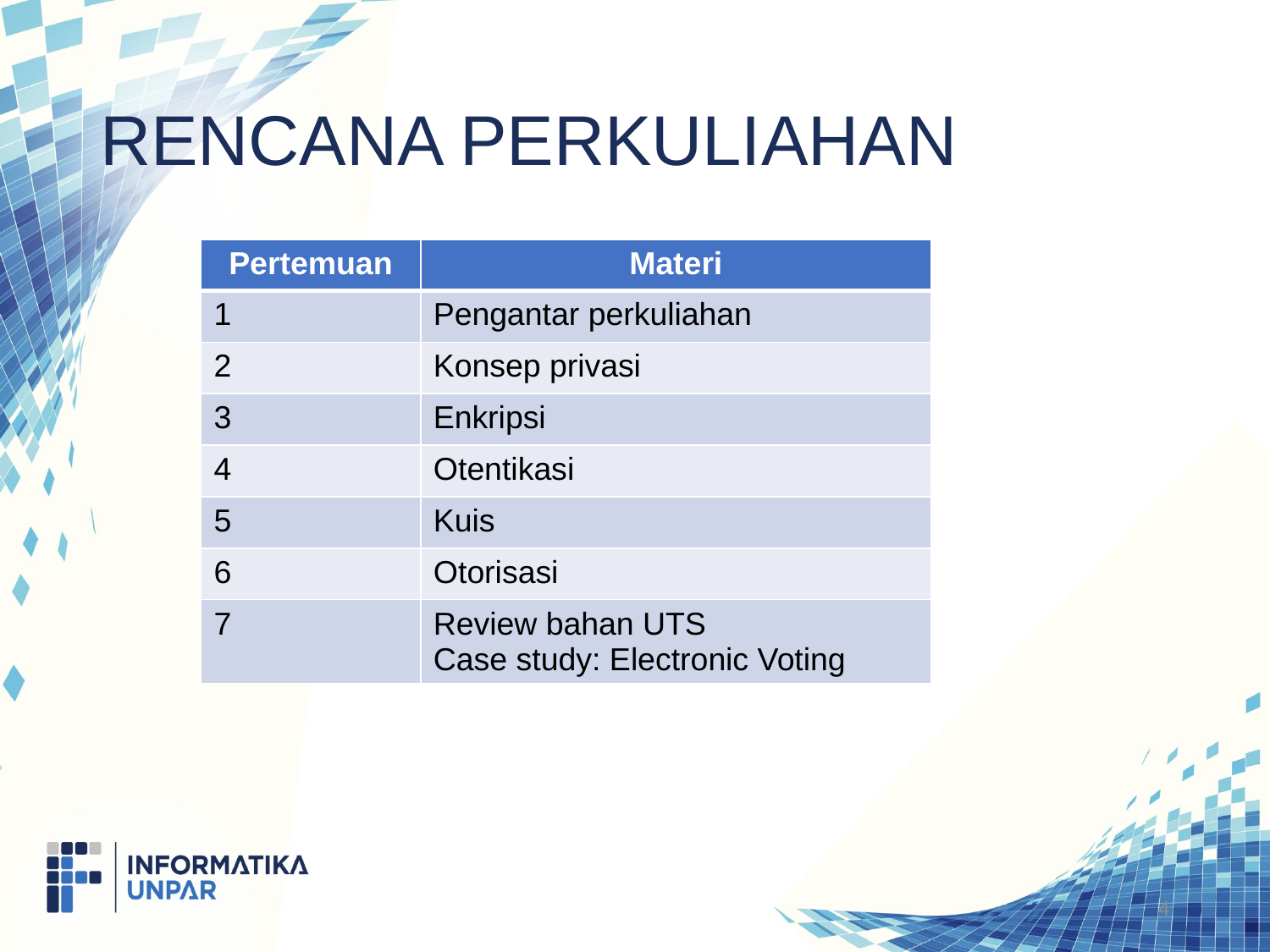

# Rencana perkuliahan
| Pertemuan | Materi |
| --- | --- |
| 1 | Pengantar perkuliahan |
| 2 | Konsep privasi |
| 3 | Enkripsi |
| 4 | Otentikasi |
| 5 | Kuis |
| 6 | Otorisasi |
| 7 | Review bahan UTS Case study: Electronic Voting |
4